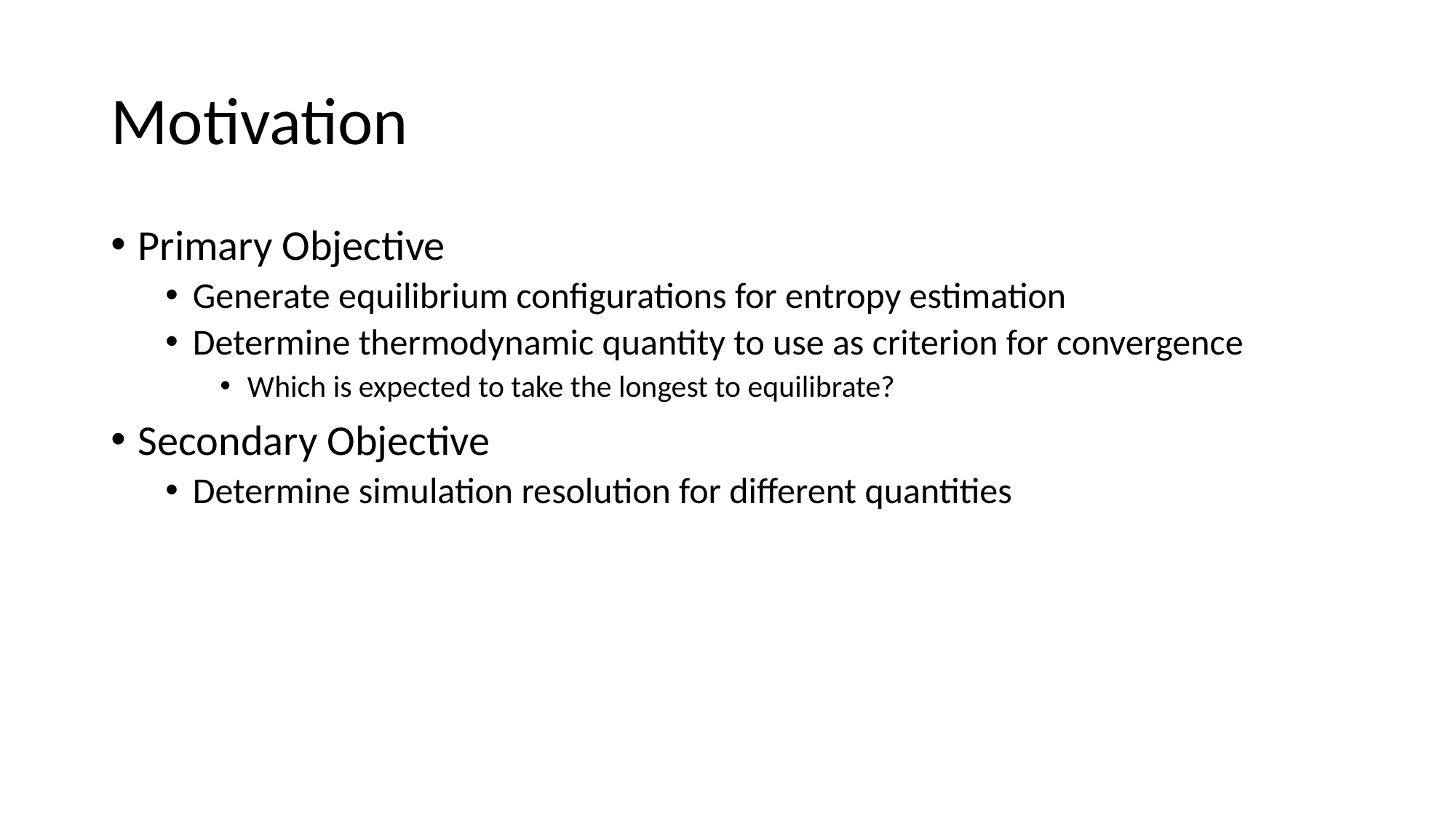

# Motivation
Primary Objective
Generate equilibrium configurations for entropy estimation
Determine thermodynamic quantity to use as criterion for convergence
Which is expected to take the longest to equilibrate?
Secondary Objective
Determine simulation resolution for different quantities